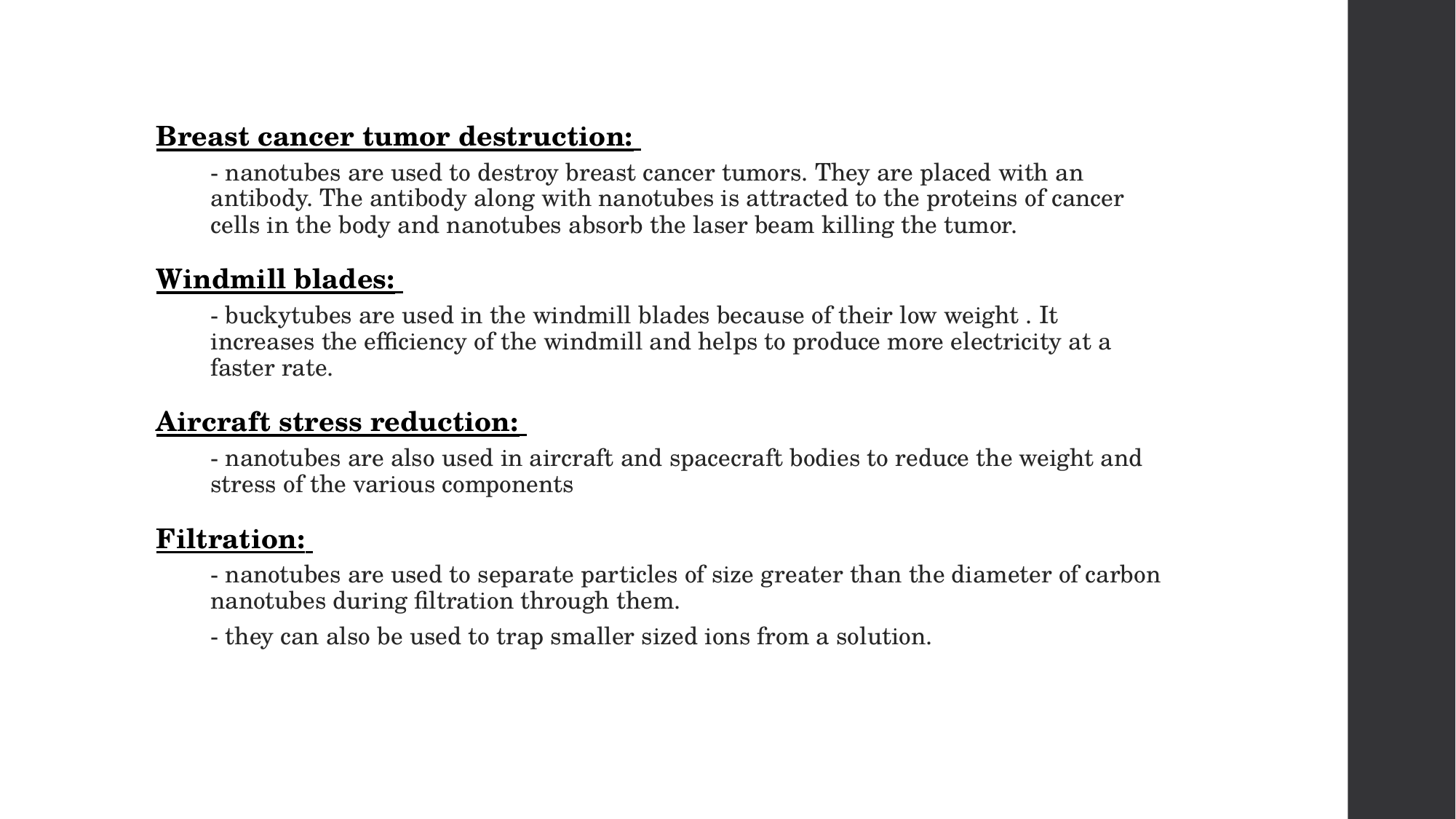

Breast cancer tumor destruction:
- nanotubes are used to destroy breast cancer tumors. They are placed with an antibody. The antibody along with nanotubes is attracted to the proteins of cancer cells in the body and nanotubes absorb the laser beam killing the tumor.
Windmill blades:
- buckytubes are used in the windmill blades because of their low weight . It increases the efficiency of the windmill and helps to produce more electricity at a faster rate.
Aircraft stress reduction:
- nanotubes are also used in aircraft and spacecraft bodies to reduce the weight and stress of the various components
Filtration:
- nanotubes are used to separate particles of size greater than the diameter of carbon nanotubes during filtration through them.
- they can also be used to trap smaller sized ions from a solution.